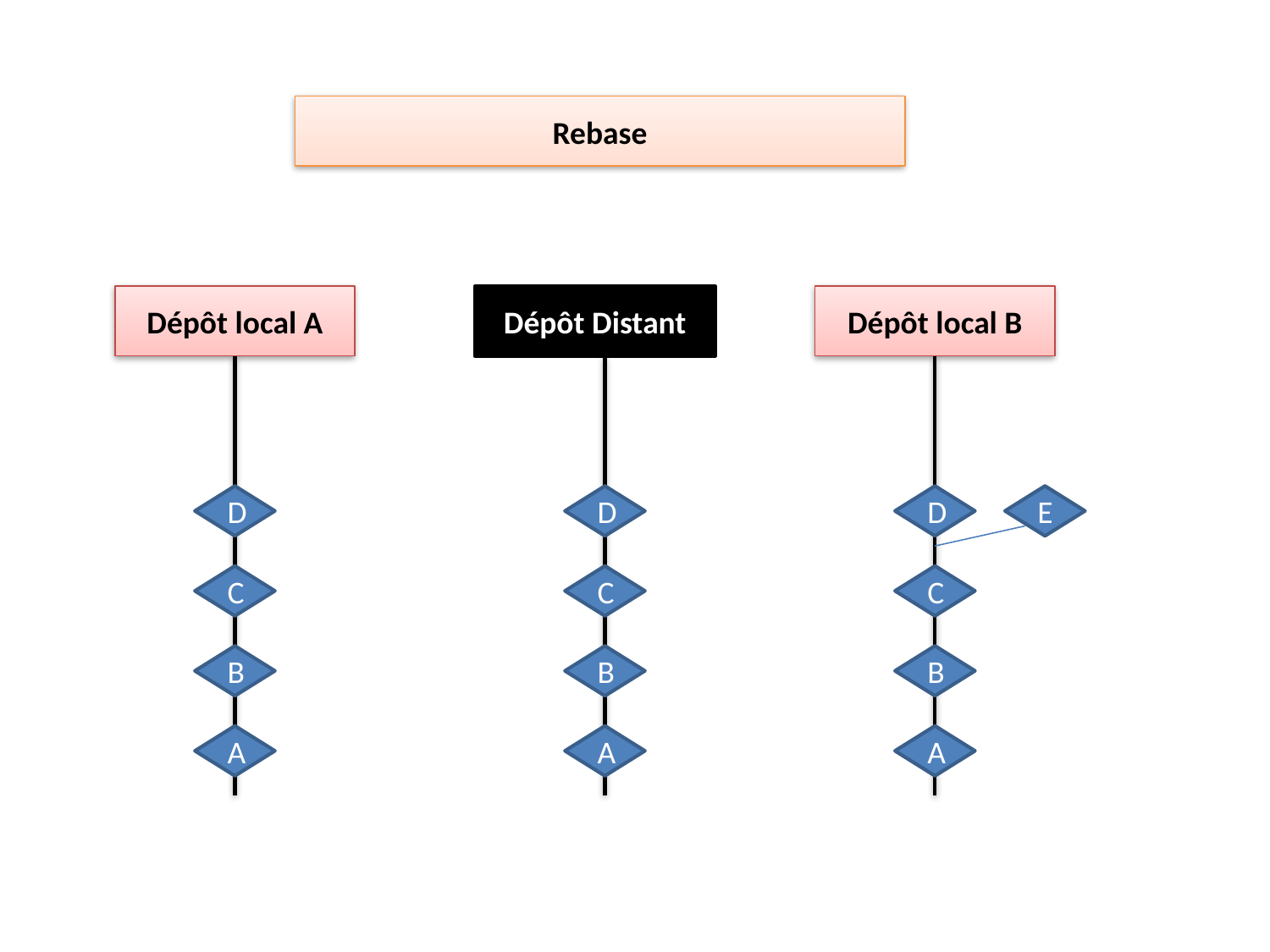

Rebase
Dépôt local A
Dépôt Distant
Dépôt local B
D
D
D
E
C
C
C
B
B
B
A
A
A